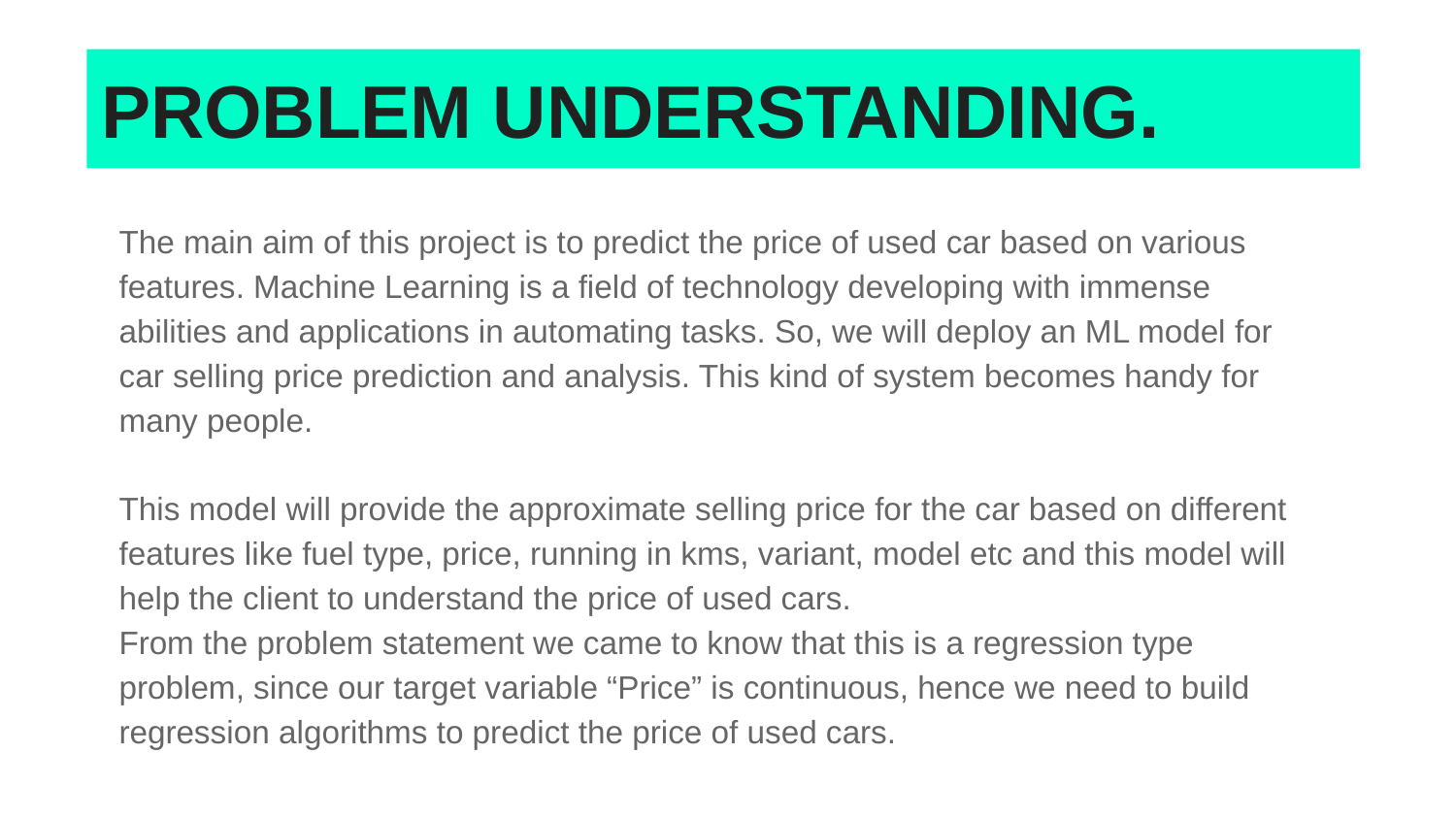

# PROBLEM UNDERSTANDING.
The main aim of this project is to predict the price of used car based on various features. Machine Learning is a field of technology developing with immense abilities and applications in automating tasks. So, we will deploy an ML model for car selling price prediction and analysis. This kind of system becomes handy for many people.

This model will provide the approximate selling price for the car based on different features like fuel type, price, running in kms, variant, model etc and this model will help the client to understand the price of used cars.
From the problem statement we came to know that this is a regression type problem, since our target variable “Price” is continuous, hence we need to build regression algorithms to predict the price of used cars.